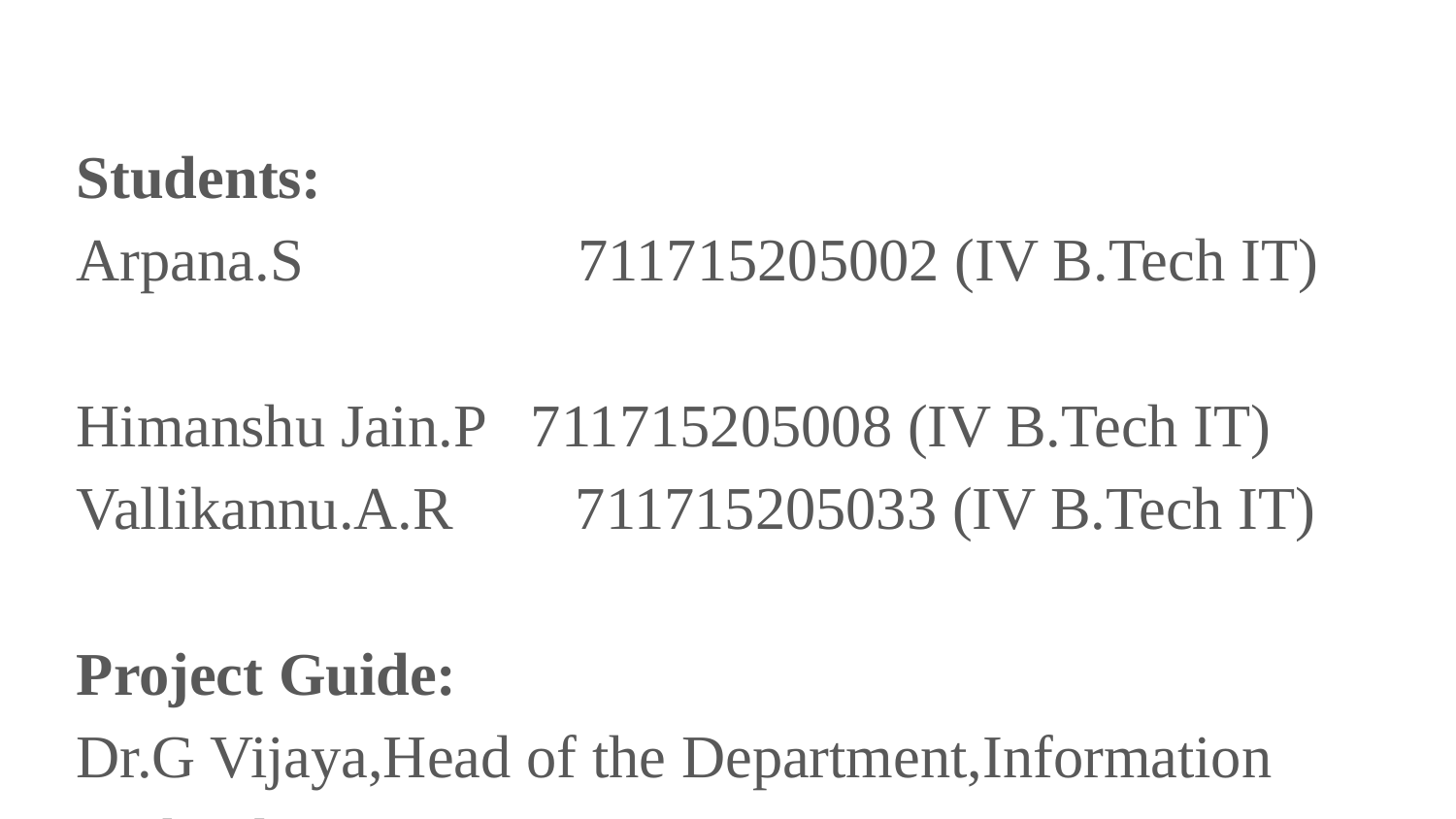

#
Students:
Arpana.S                  711715205002 (IV B.Tech IT)
Himanshu Jain.P   711715205008 (IV B.Tech IT)
Vallikannu.A.R        711715205033 (IV B.Tech IT)

Project Guide:
Dr.G Vijaya,Head of the Department,Information Technology